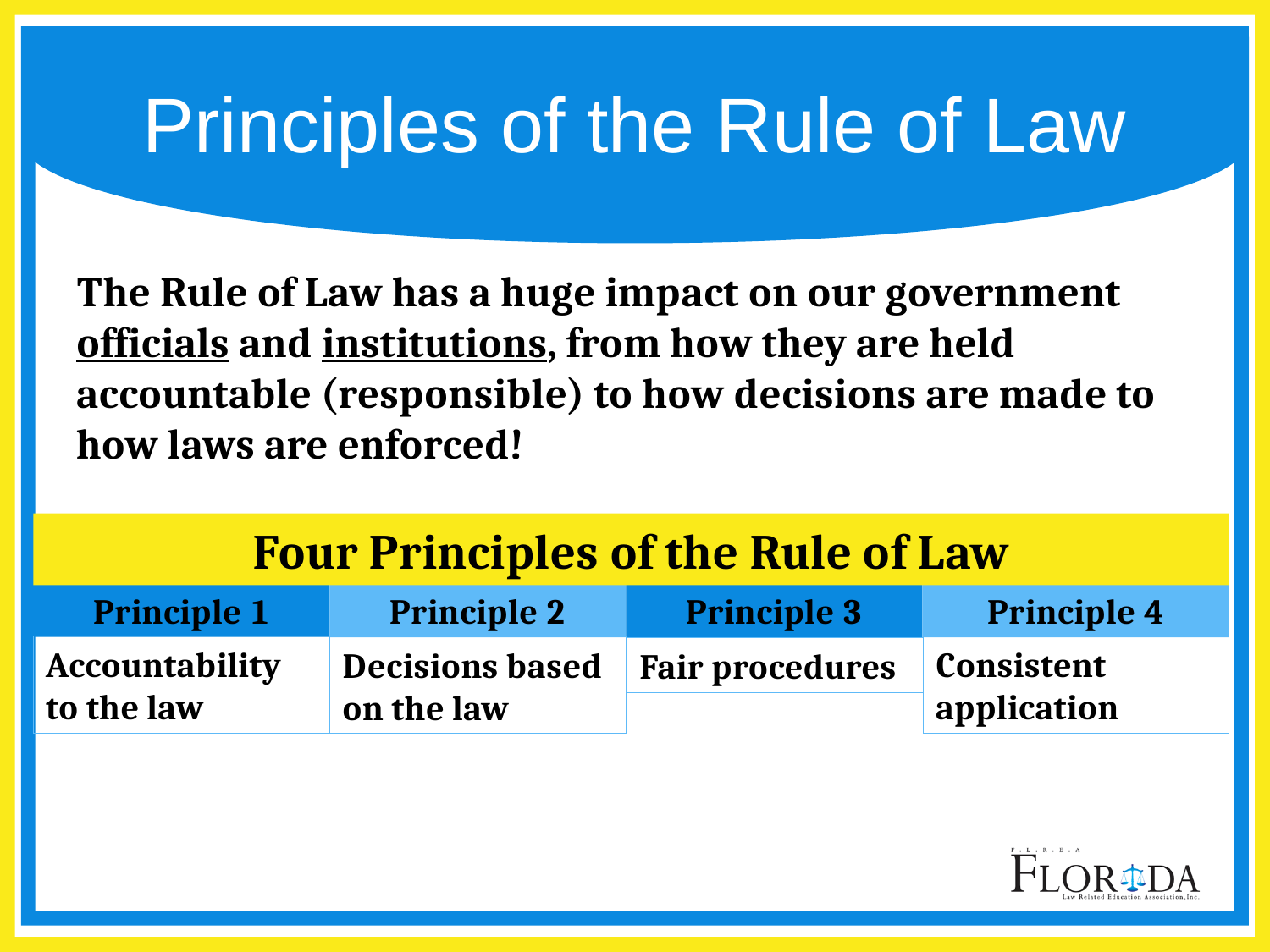

# Principles of the Rule of Law
The Rule of Law has a huge impact on our government officials and institutions, from how they are held accountable (responsible) to how decisions are made to how laws are enforced!
Four Principles of the Rule of Law
Principle 1
Principle 2
Principle 3
Principle 4
Accountability to the law
Consistent application
Decisions based on the law
Fair procedures